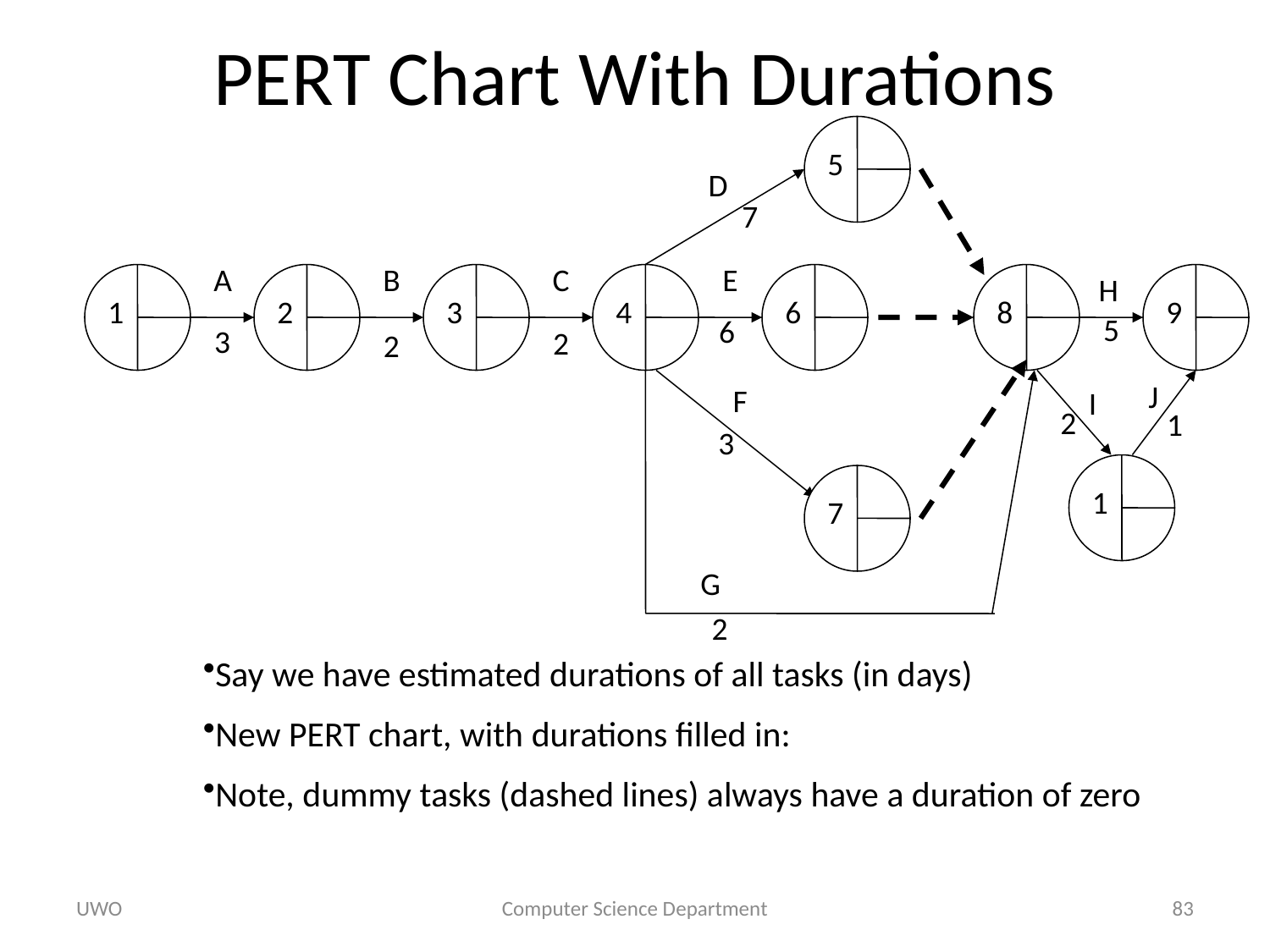

# PERT Chart With Durations

5
D

7
A

1

B

2

C

3

E

4

H

6
8
9
5
6
3

2

2

J

F
I
2
1
3

1
7

G
2

Say we have estimated durations of all tasks (in days)
New PERT chart, with durations filled in:
Note, dummy tasks (dashed lines) always have a duration of zero
UWO
Computer Science Department
83